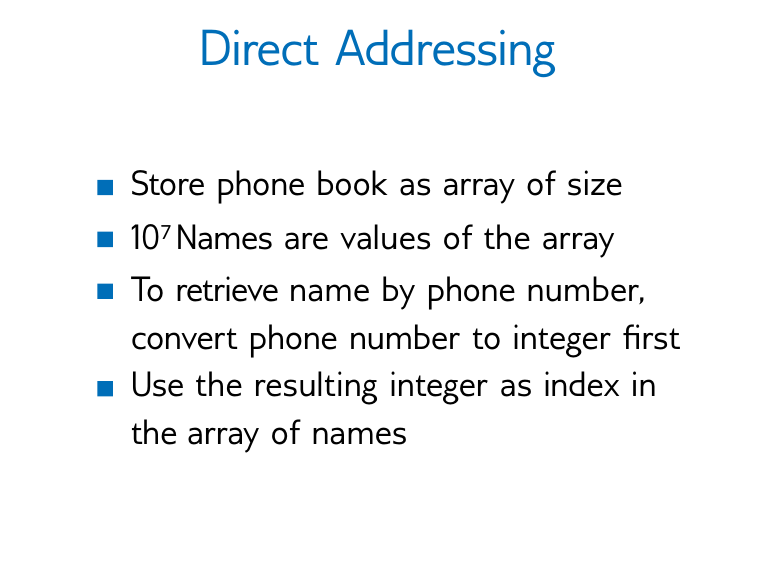

# Direct Addressing
Store phone book as array of size 107 Names are values of the array
To retrieve name by phone number, convert phone number to integer first Use the resulting integer as index in the array of names